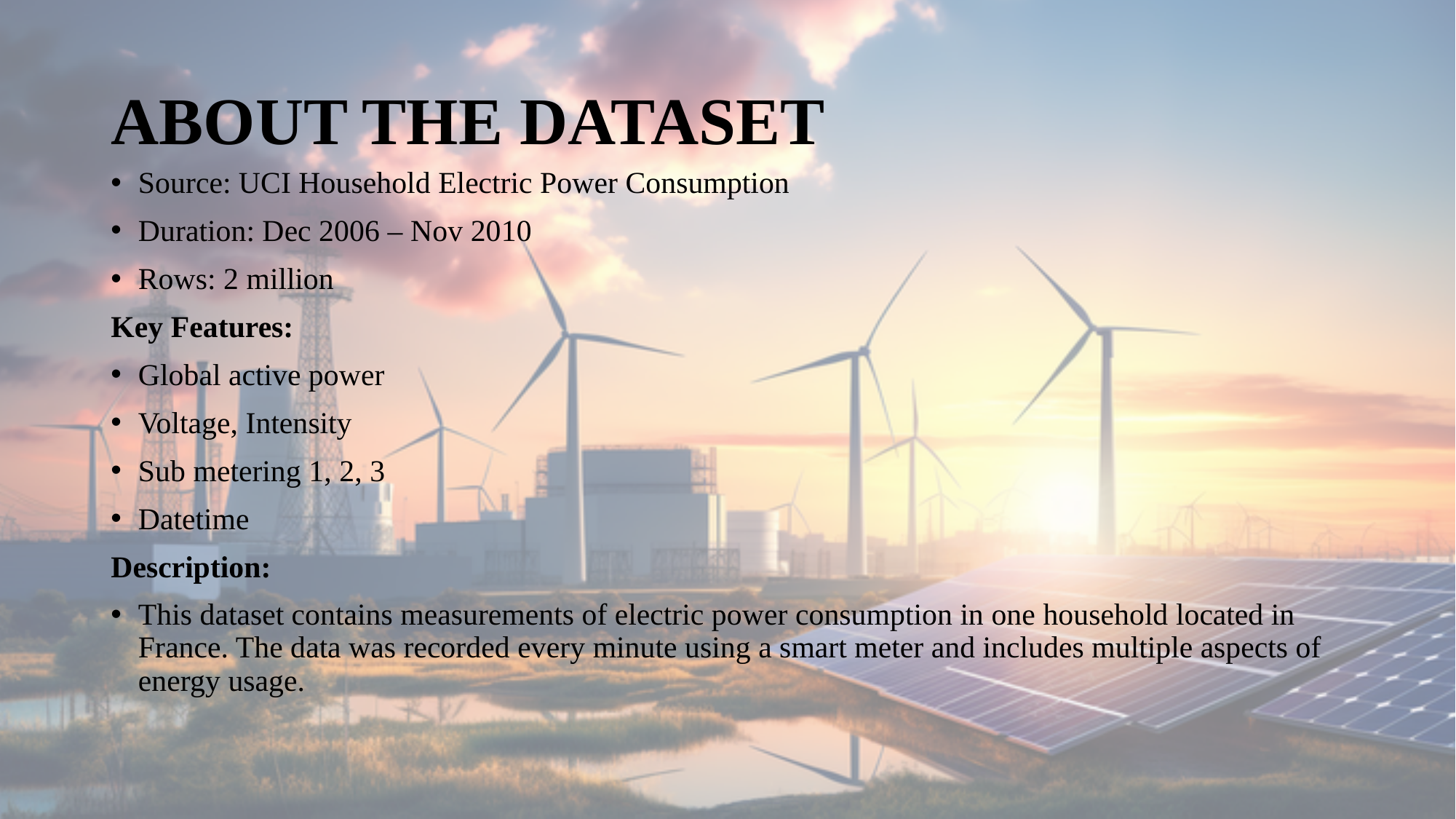

# ABOUT THE DATASET
Source: UCI Household Electric Power Consumption
Duration: Dec 2006 – Nov 2010
Rows: 2 million
Key Features:
Global active power
Voltage, Intensity
Sub metering 1, 2, 3
Datetime
Description:
This dataset contains measurements of electric power consumption in one household located in France. The data was recorded every minute using a smart meter and includes multiple aspects of energy usage.